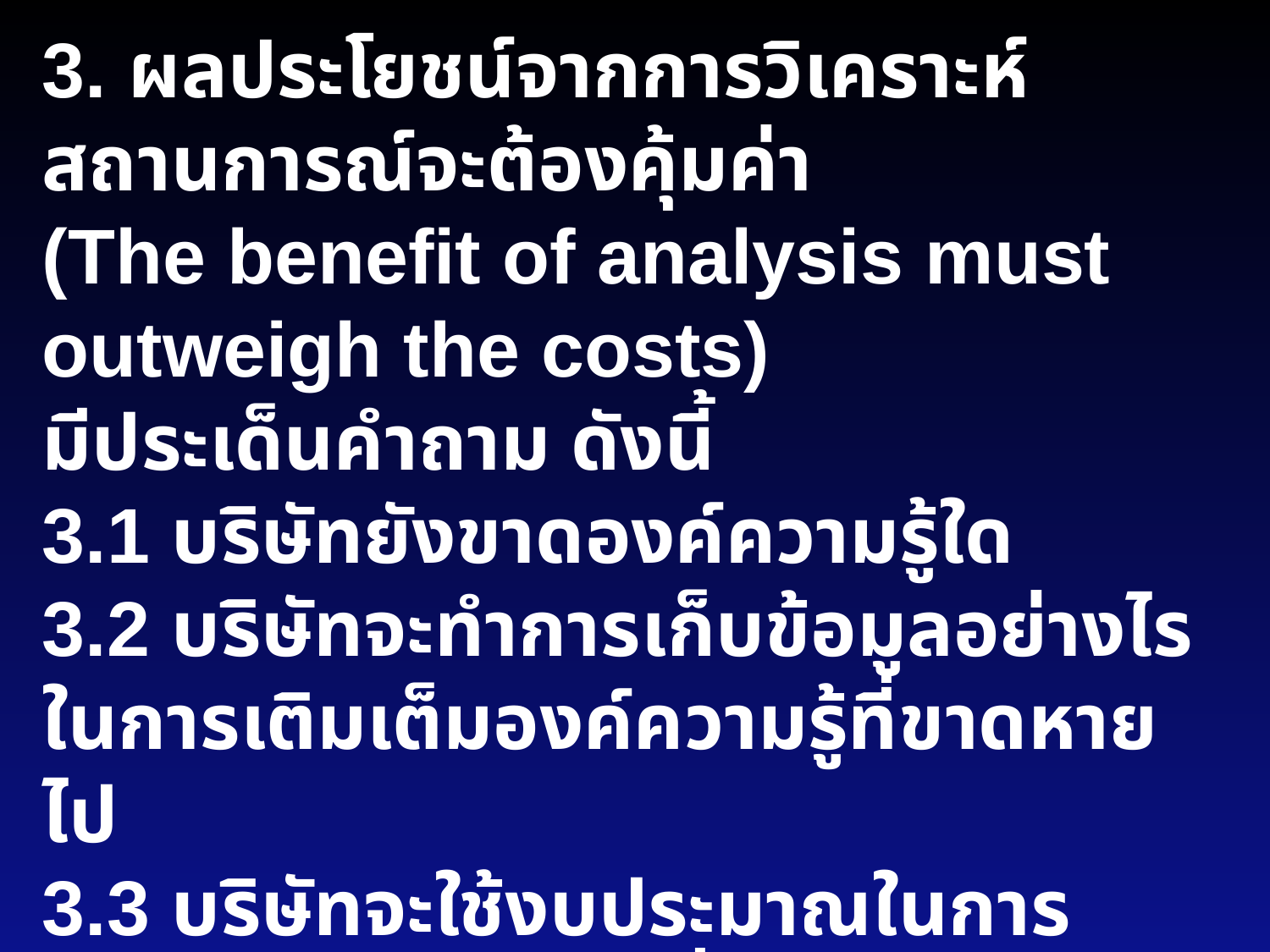

3. ผลประโยชน์จากการวิเคราะห์สถานการณ์จะต้องคุ้มค่า
(The benefit of analysis must outweigh the costs)
มีประเด็นคำถาม ดังนี้
3.1 บริษัทยังขาดองค์ความรู้ใด
3.2 บริษัทจะทำการเก็บข้อมูลอย่างไรในการเติมเต็มองค์ความรู้ที่ขาดหายไป
3.3 บริษัทจะใช้งบประมาณในการวิเคราะห์องค์ความรู้ที่ขาดหายไปเท่าไร
3.4 ข้อมูลที่ได้มาสามารถวิเคราะห์ที่เป็นประโยชน์ต่อการตัดสินใจมีมูลค่าเท่าไร